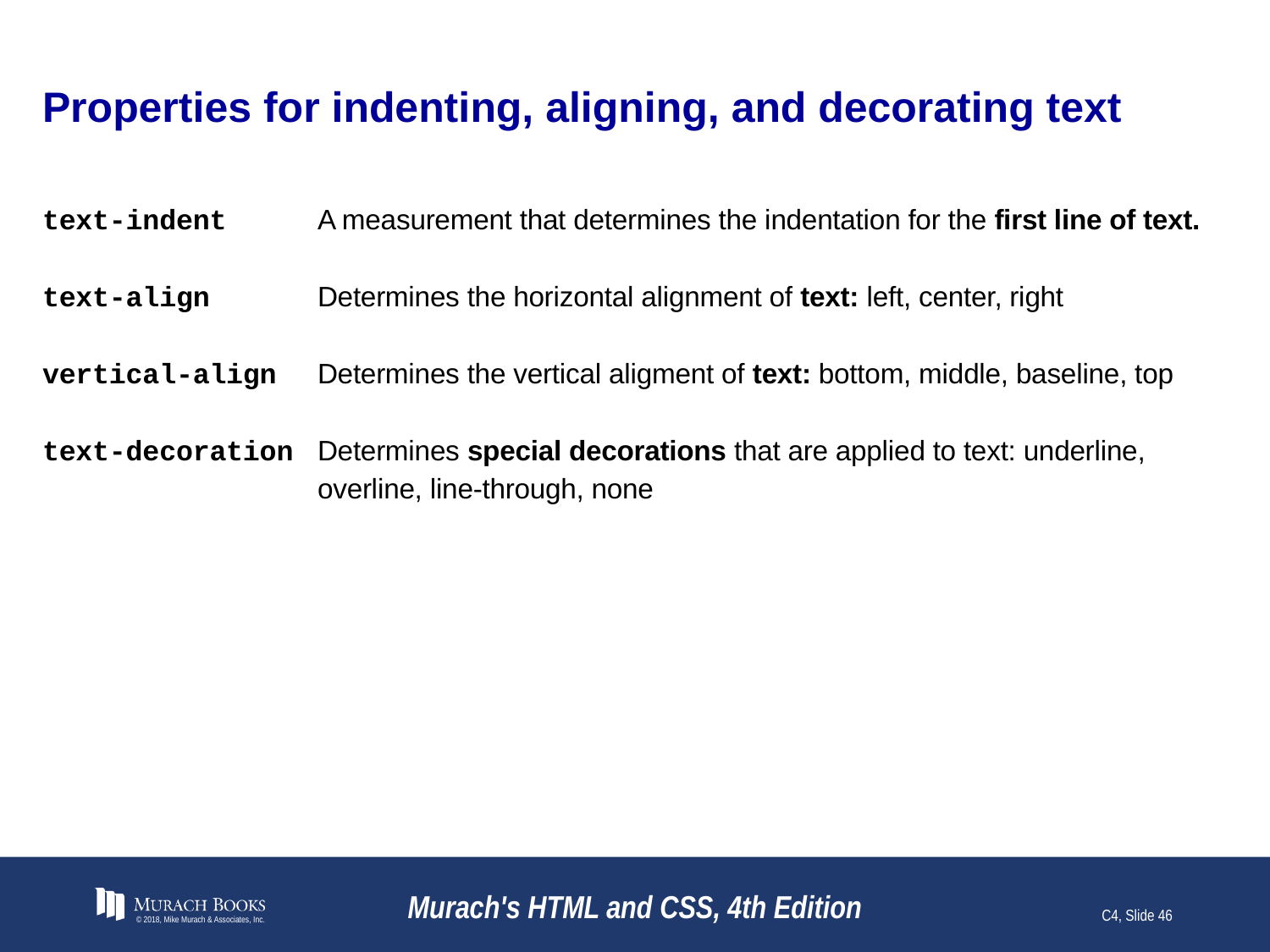

# Properties for indenting, aligning, and decorating text
text-indent

text-align

vertical-align

text-decoration
A measurement that determines the indentation for the first line of text.

Determines the horizontal alignment of text: left, center, right

Determines the vertical aligment of text: bottom, middle, baseline, top

Determines special decorations that are applied to text: underline, overline, line-through, none
© 2018, Mike Murach & Associates, Inc.
Murach's HTML and CSS, 4th Edition

C4, Slide 46